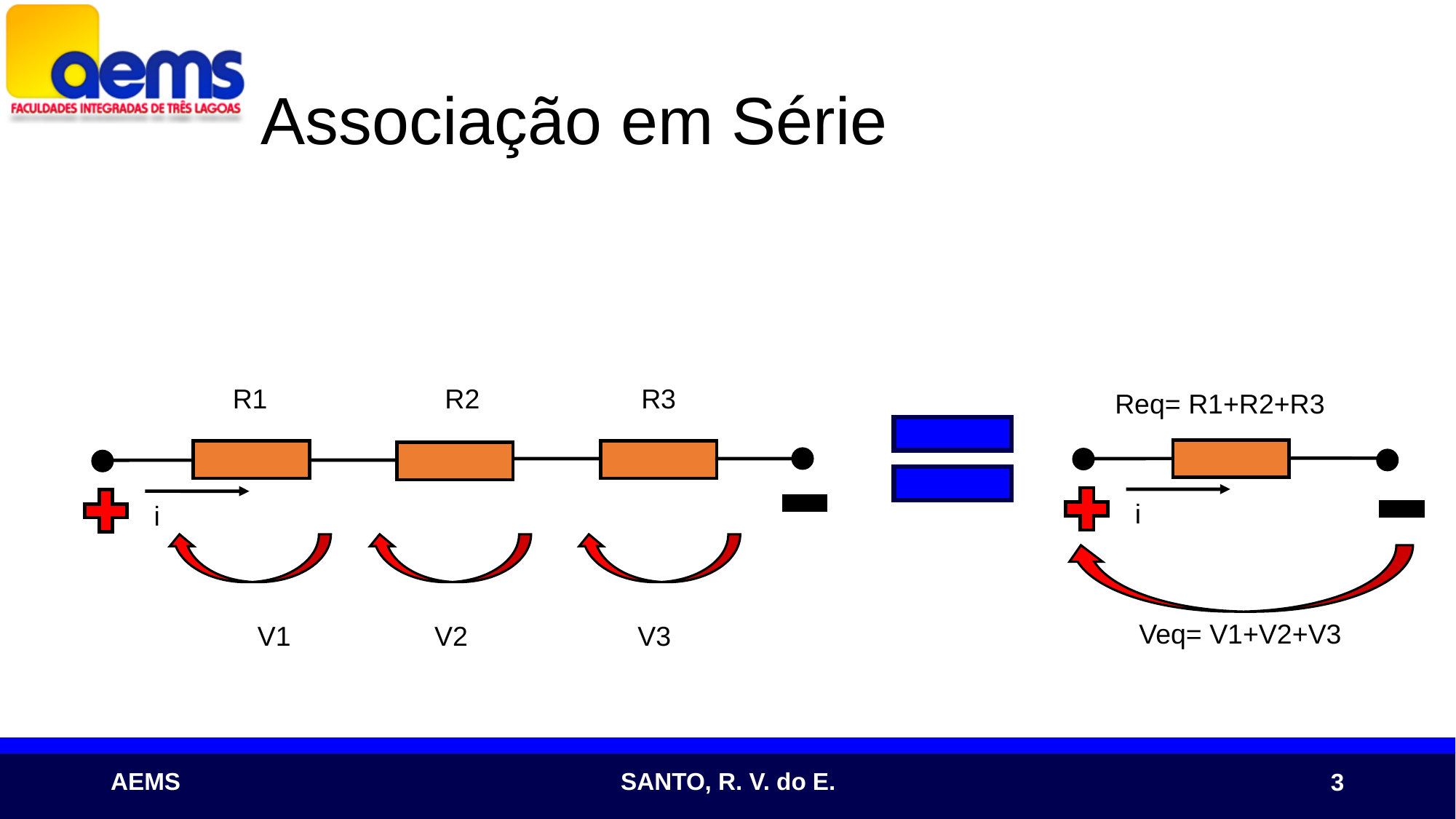

3
# Associação em Série
R1
R2
R3
Req= R1+R2+R3

i
i

Veq= V1+V2+V3
V1
V2
V3